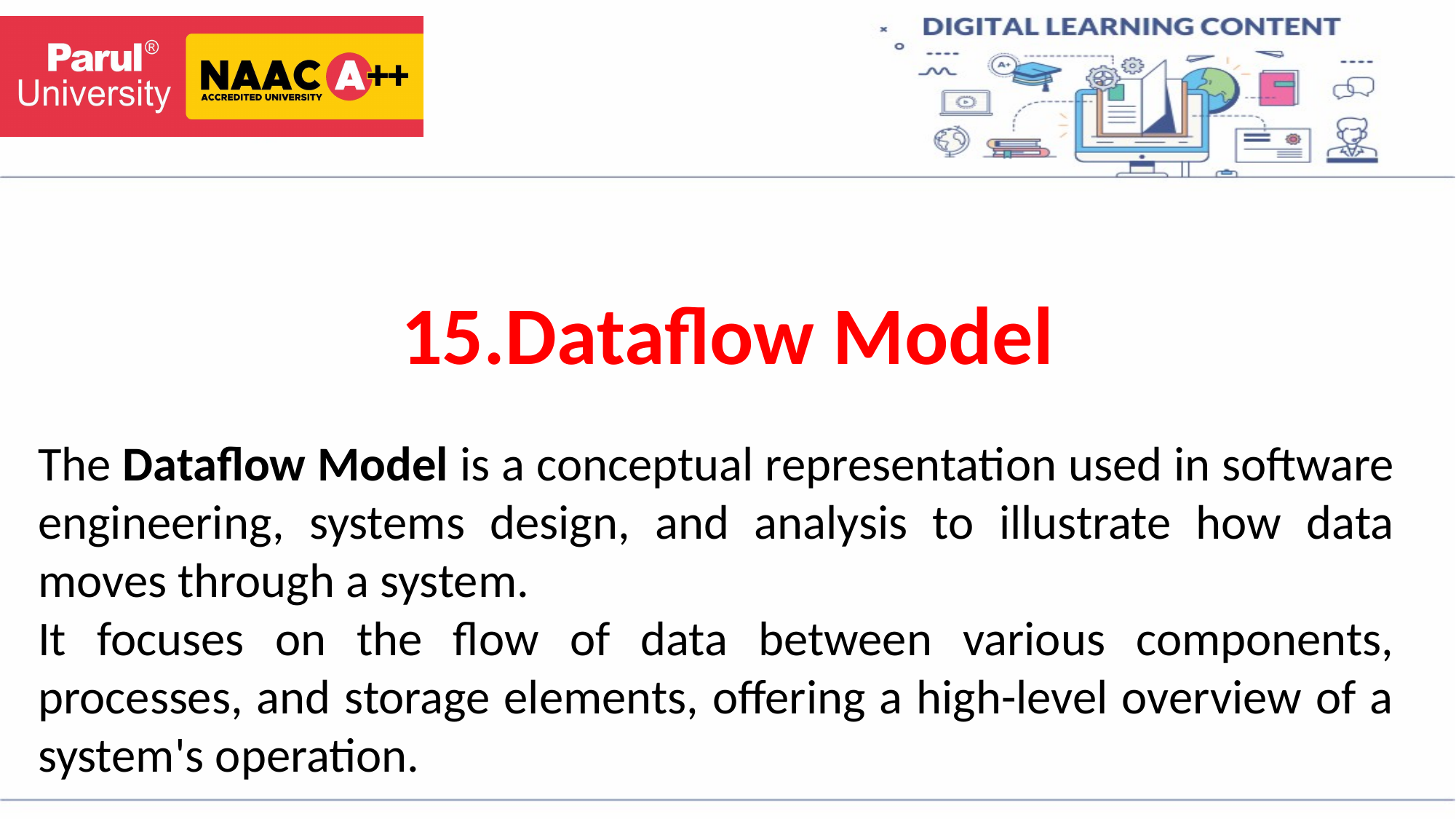

# 15.Dataflow Model
The Dataflow Model is a conceptual representation used in software engineering, systems design, and analysis to illustrate how data moves through a system.
It focuses on the flow of data between various components, processes, and storage elements, offering a high-level overview of a system's operation.